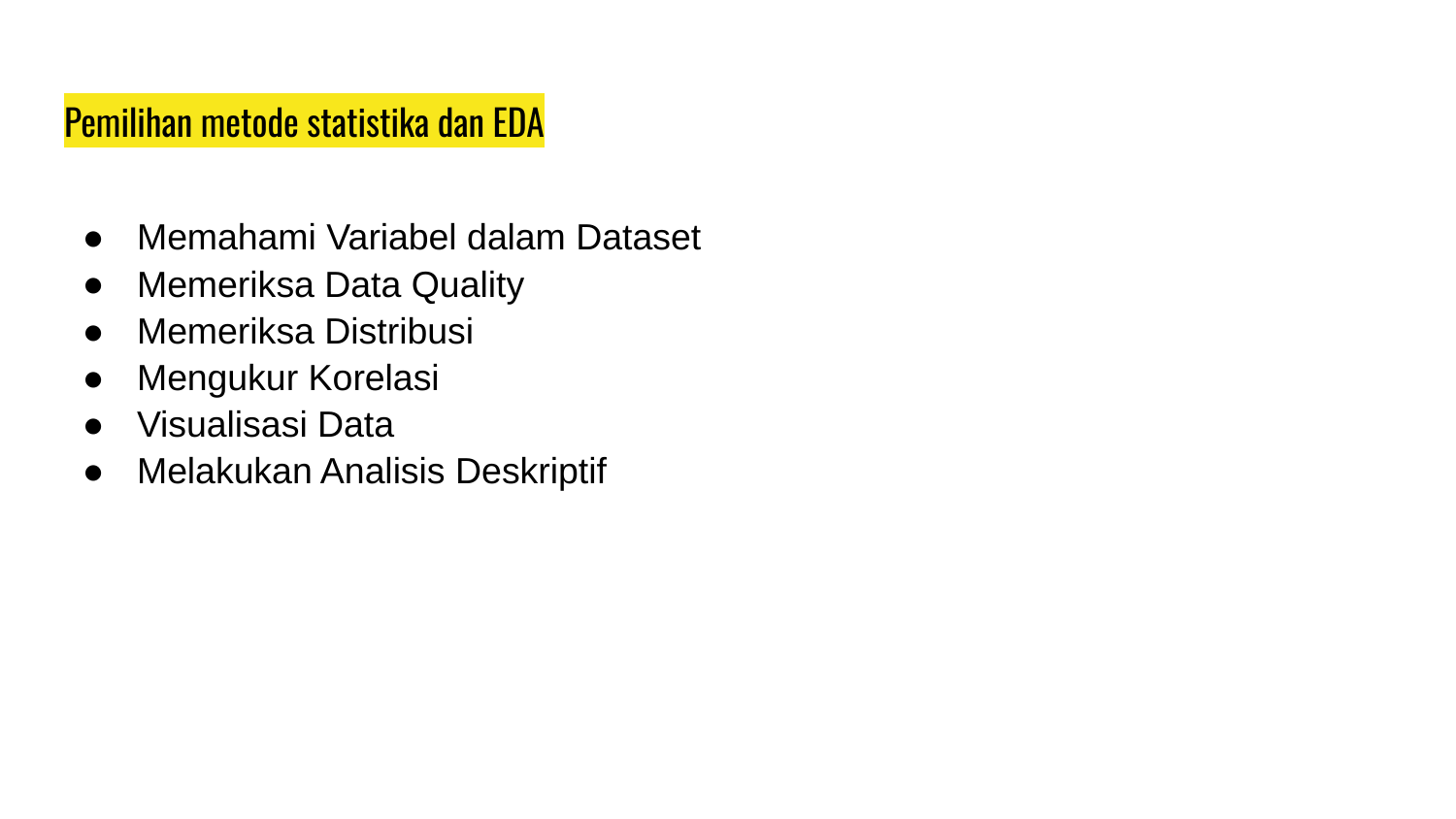

# Pemilihan metode statistika dan EDA

Memahami Variabel dalam Dataset
Memeriksa Data Quality
Memeriksa Distribusi
Mengukur Korelasi
Visualisasi Data
Melakukan Analisis Deskriptif